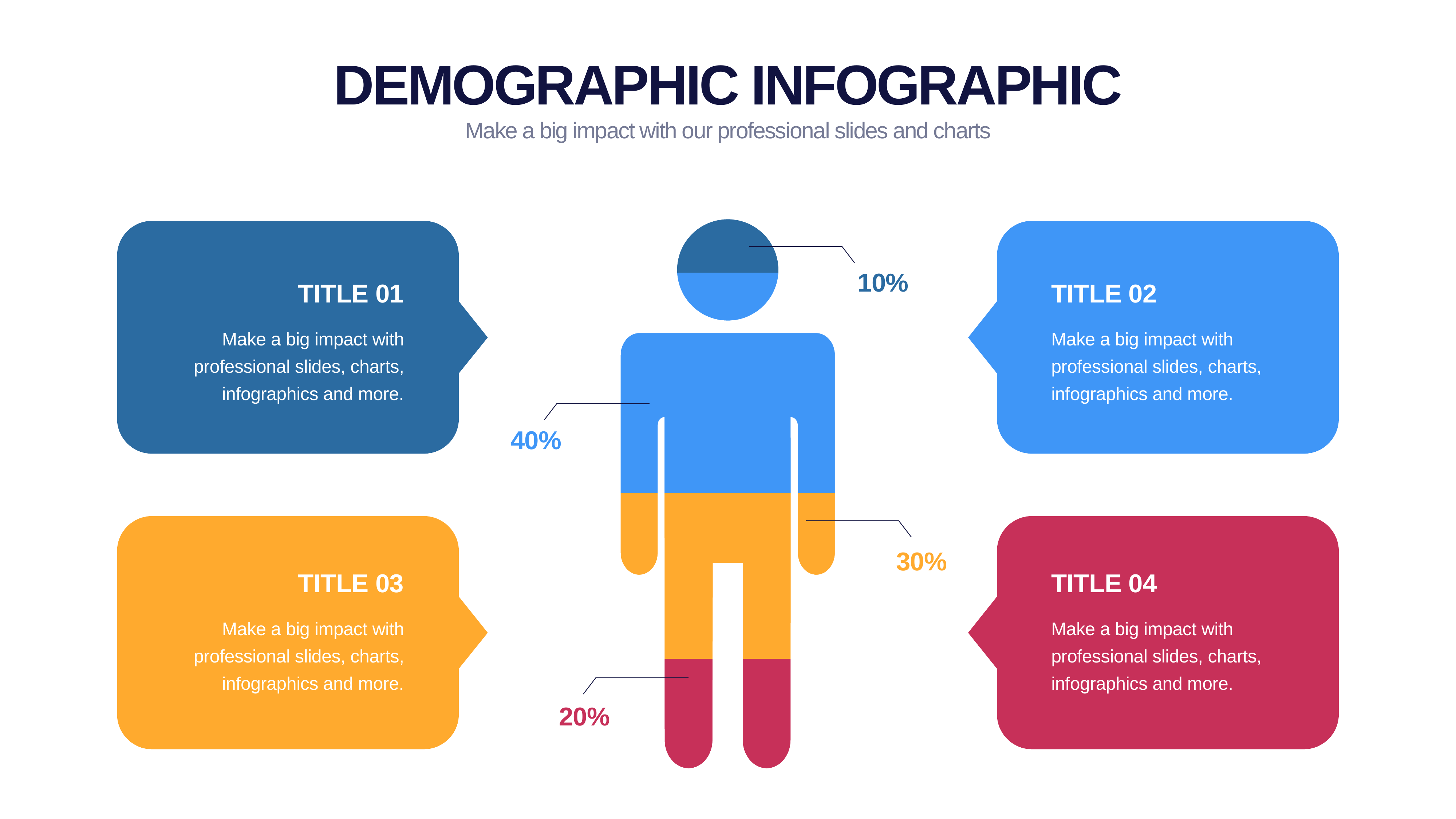

DEMOGRAPHIC INFOGRAPHIC
Make a big impact with our professional slides and charts

### Chart

| Category | Series 1 | Series 2 | Series 3 | Series 4 |
|---|---|---|---|---|
| Category 1 | 0.2 | 0.3 | 0.4 | 0.1 |

10%
TITLE 01
TITLE 02
Make a big impact with professional slides, charts, infographics and more.
Make a big impact with professional slides, charts, infographics and more.

40%

30%
TITLE 03
TITLE 04
Make a big impact with professional slides, charts, infographics and more.
Make a big impact with professional slides, charts, infographics and more.

20%